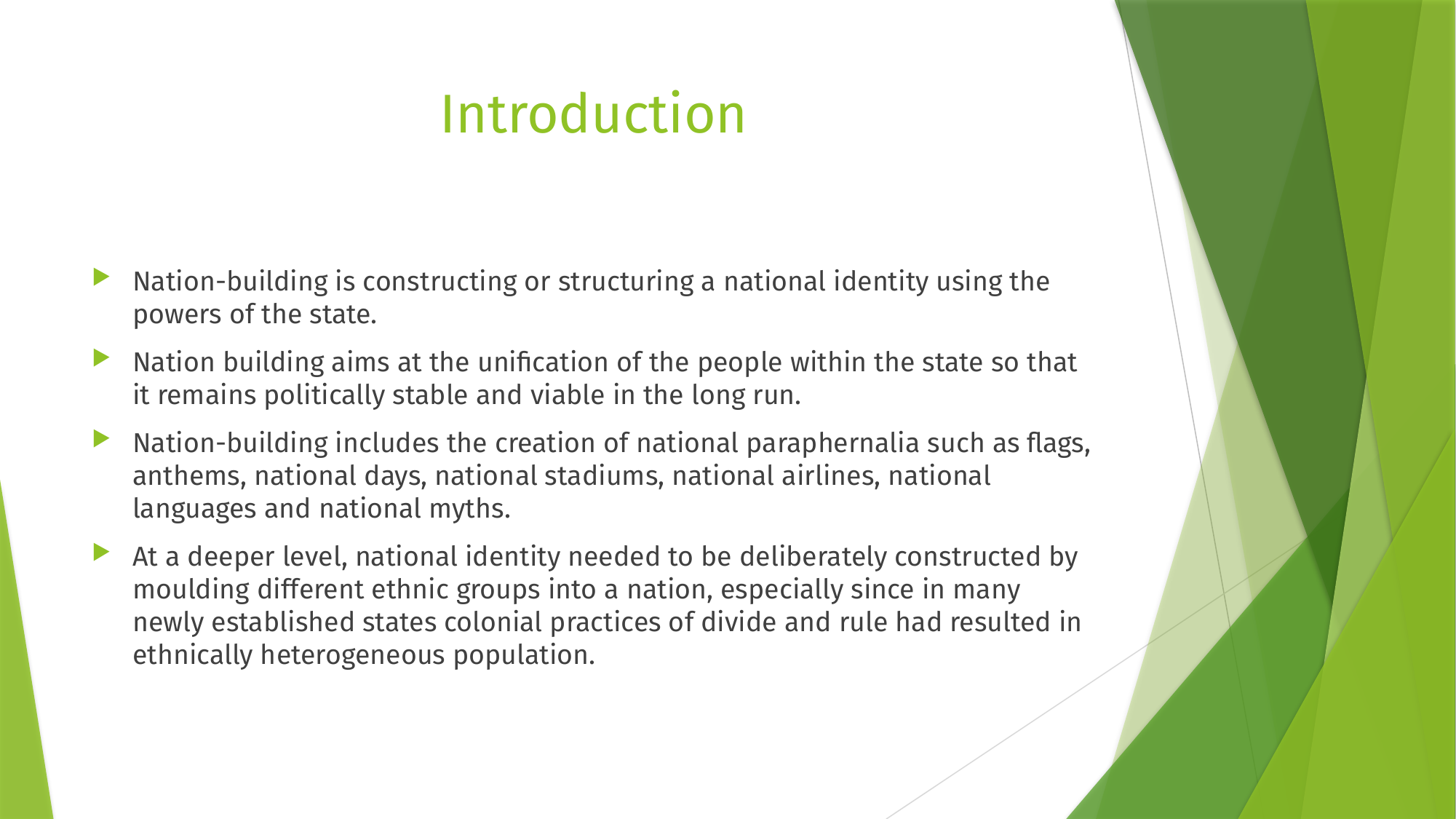

# Introduction
Nation-building is constructing or structuring a national identity using the powers of the state.
Nation building aims at the unification of the people within the state so that it remains politically stable and viable in the long run.
Nation-building includes the creation of national paraphernalia such as flags, anthems, national days, national stadiums, national airlines, national languages and national myths.
At a deeper level, national identity needed to be deliberately constructed by moulding different ethnic groups into a nation, especially since in many newly established states colonial practices of divide and rule had resulted in ethnically heterogeneous population.